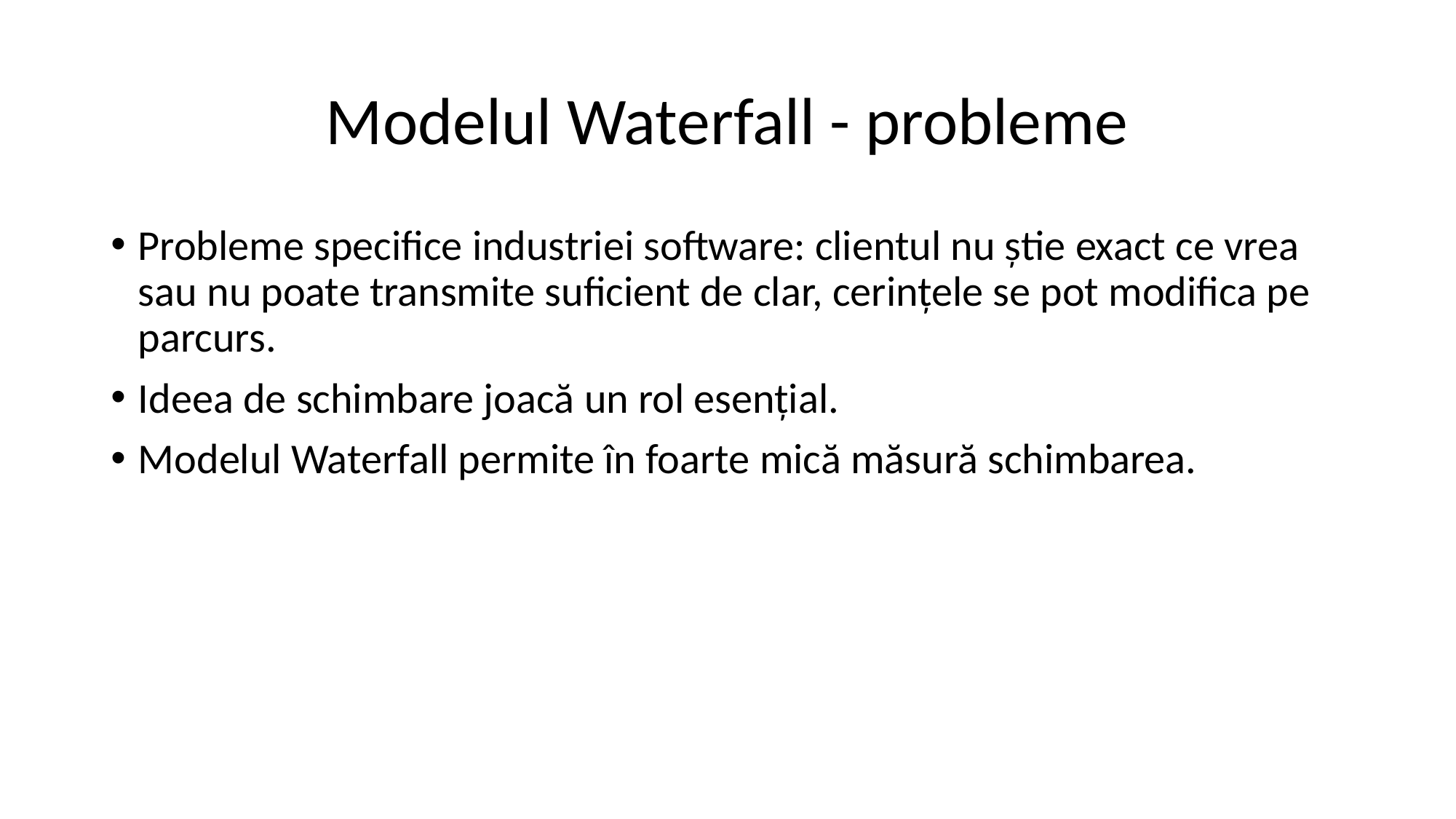

# Modelul Waterfall - probleme
Probleme specifice industriei software: clientul nu știe exact ce vrea sau nu poate transmite suficient de clar, cerințele se pot modifica pe parcurs.
Ideea de schimbare joacă un rol esențial.
Modelul Waterfall permite în foarte mică măsură schimbarea.